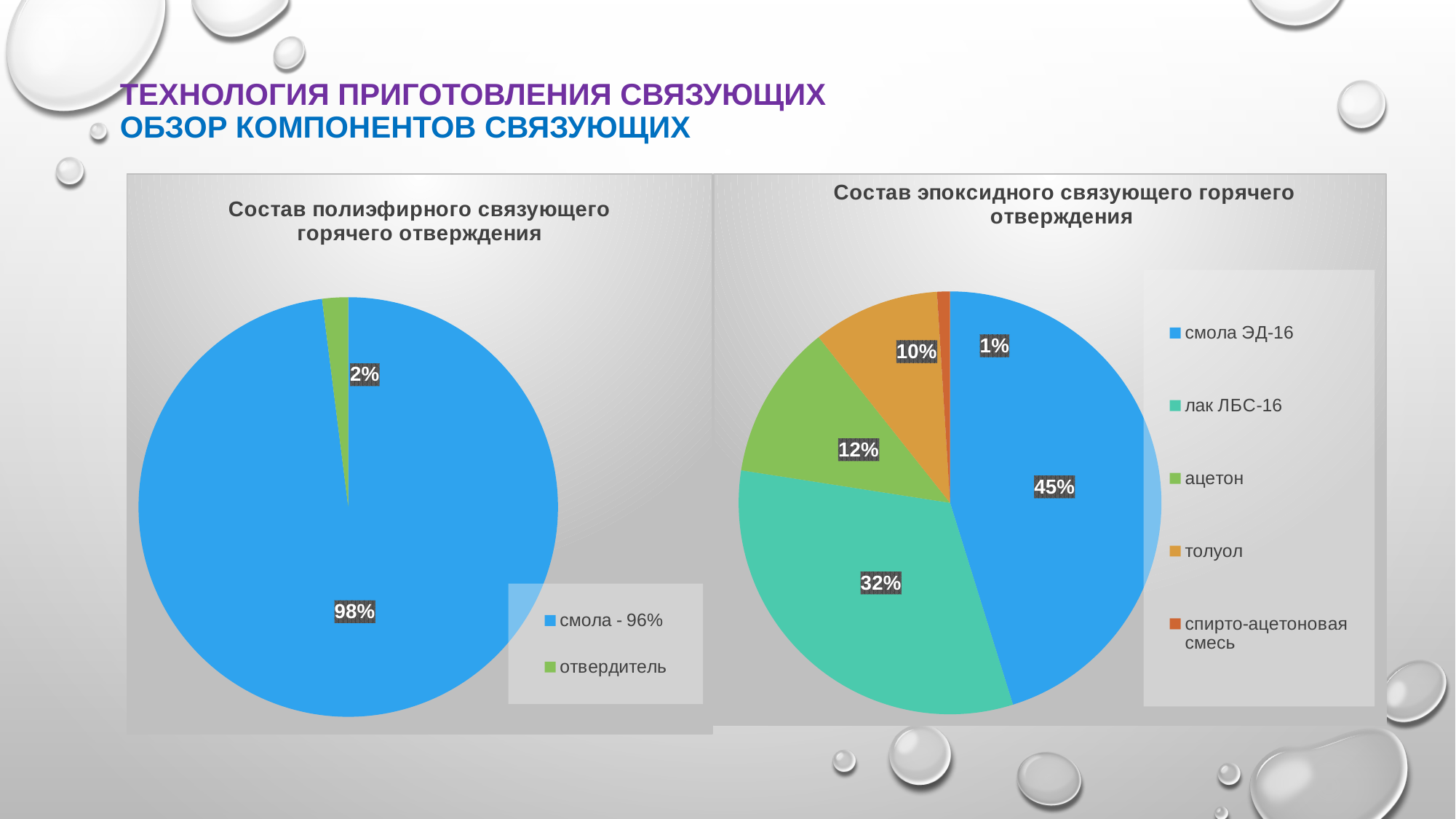

# Технология приготовления связующих обзор компонентов связующих

### Chart: Состав полиэфирного связующего горячего отверждения

| Category | Продажи |
|---|---|
| смола - 96% | 0.98 |
|  | None |
| отвердитель | 0.02 |

### Chart: Состав эпоксидного связующего горячего отверждения

| Category | Продажи |
|---|---|
| смола ЭД-16 | 0.4118 |
| лак ЛБС-16 | 0.2941 |
| ацетон | 0.1081 |
| толуол | 0.0883 |
| спирто-ацетоновая смесь | 0.009 |